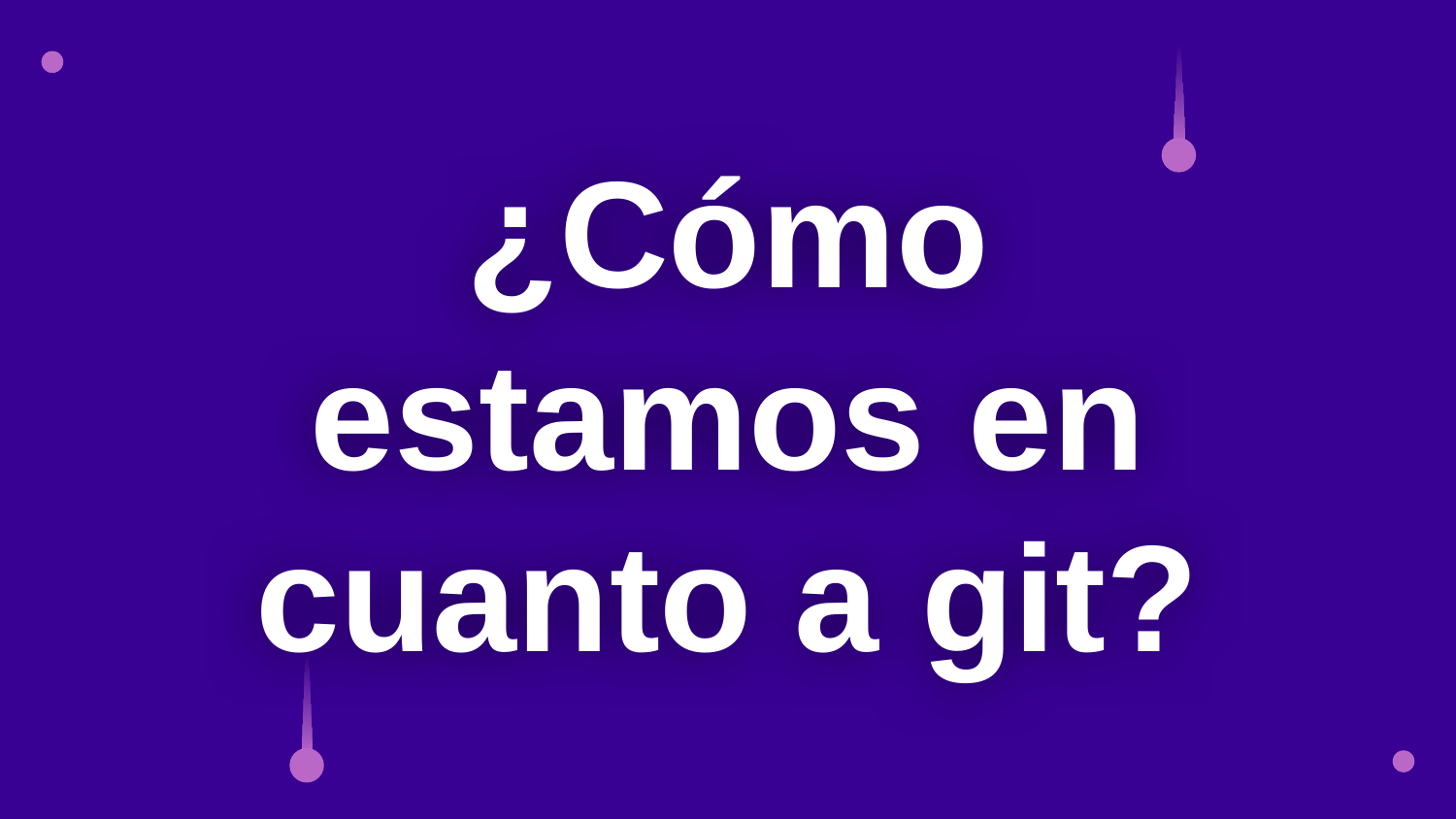

# ¿Cómo estamos en cuanto a git?